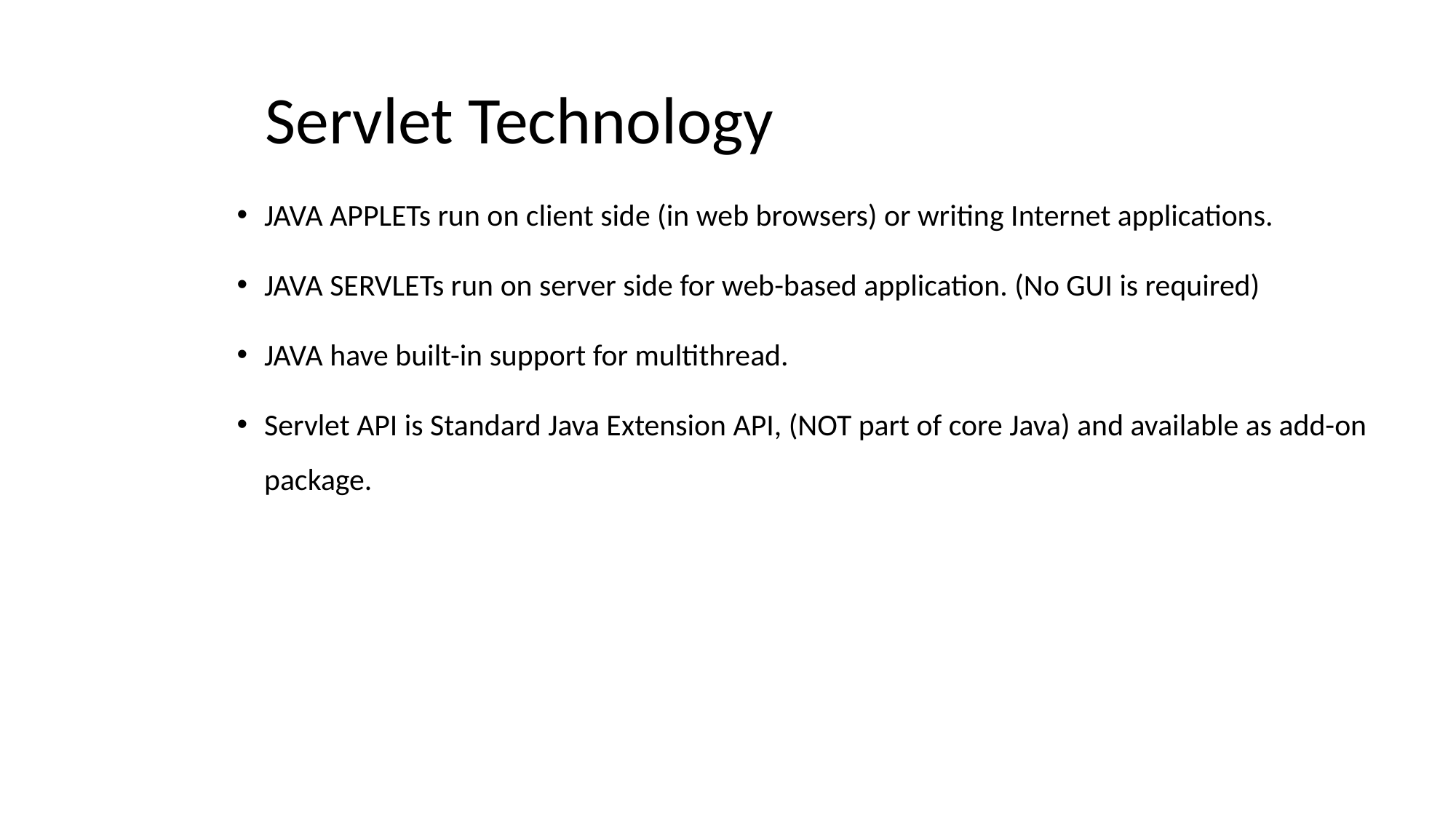

# Servlet Technology
JAVA APPLETs run on client side (in web browsers) or writing Internet applications.
JAVA SERVLETs run on server side for web-based application. (No GUI is required)
JAVA have built-in support for multithread.
Servlet API is Standard Java Extension API, (NOT part of core Java) and available as add-on package.